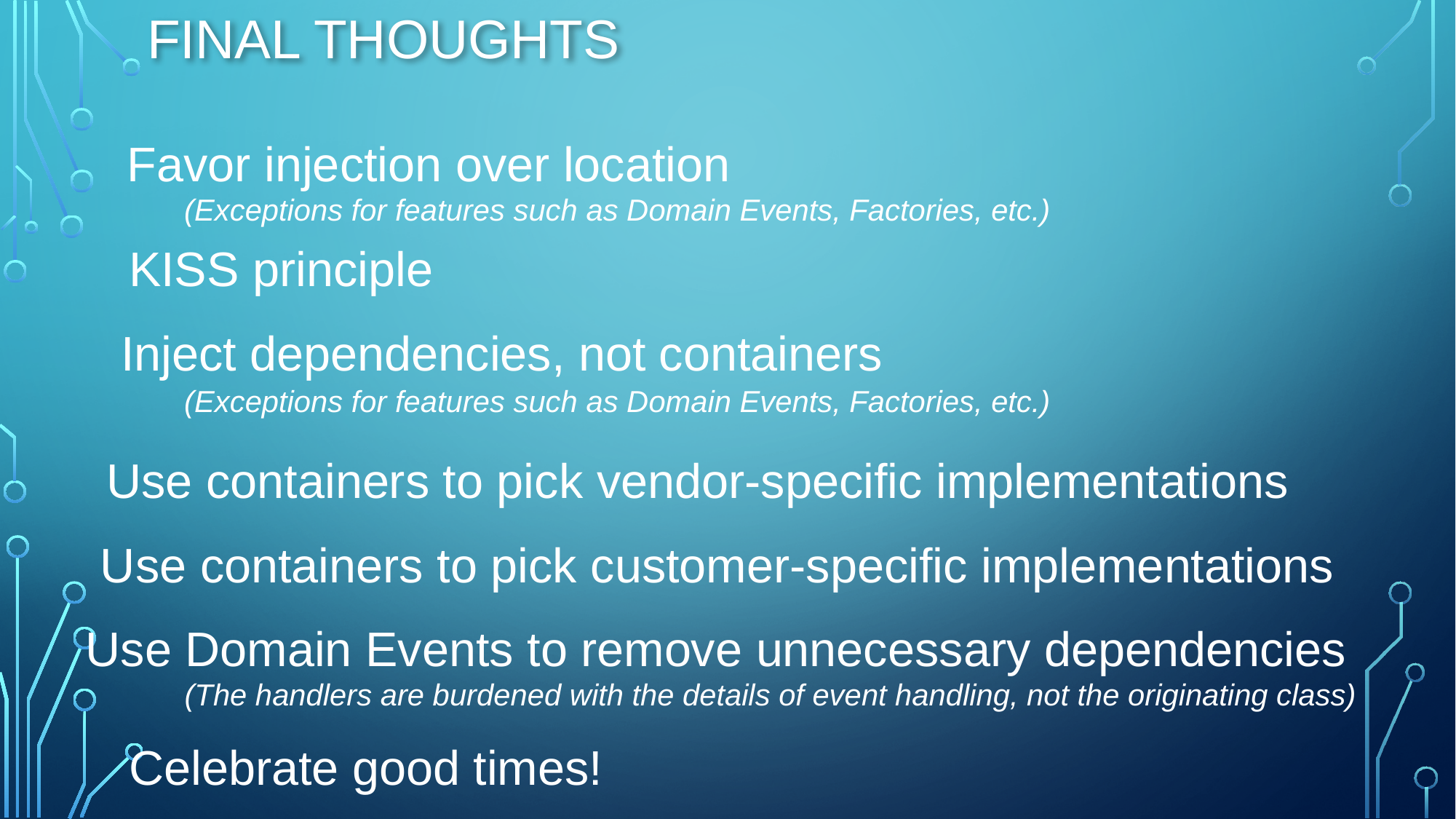

# Final Thoughts
Favor injection over location
(Exceptions for features such as Domain Events, Factories, etc.)
KISS principle
Inject dependencies, not containers
(Exceptions for features such as Domain Events, Factories, etc.)
Use containers to pick vendor-specific implementations
Use containers to pick customer-specific implementations
Use Domain Events to remove unnecessary dependencies
(The handlers are burdened with the details of event handling, not the originating class)
Celebrate good times!